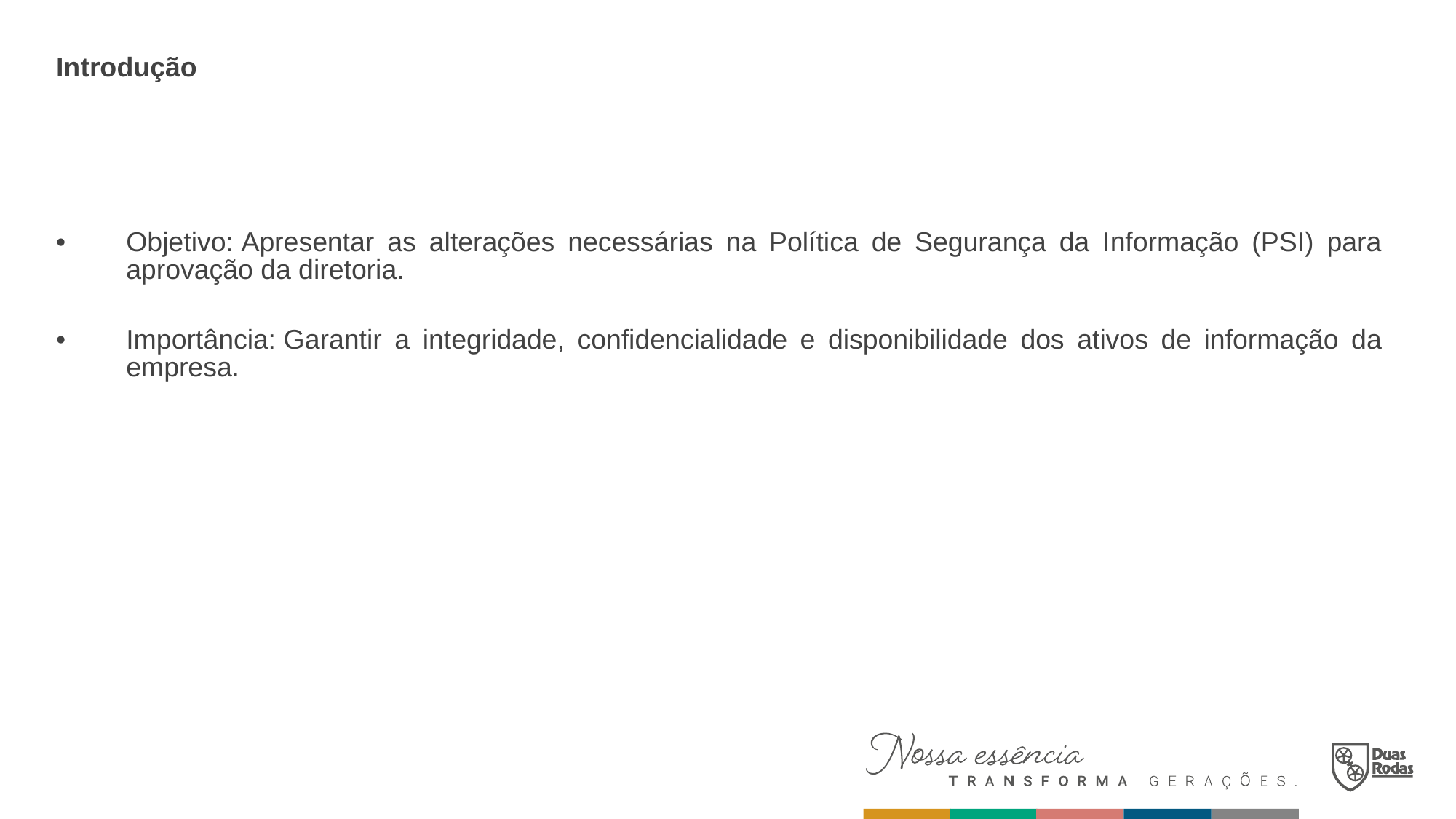

Introdução
Objetivo: Apresentar as alterações necessárias na Política de Segurança da Informação (PSI) para aprovação da diretoria.

Importância: Garantir a integridade, confidencialidade e disponibilidade dos ativos de informação da empresa.